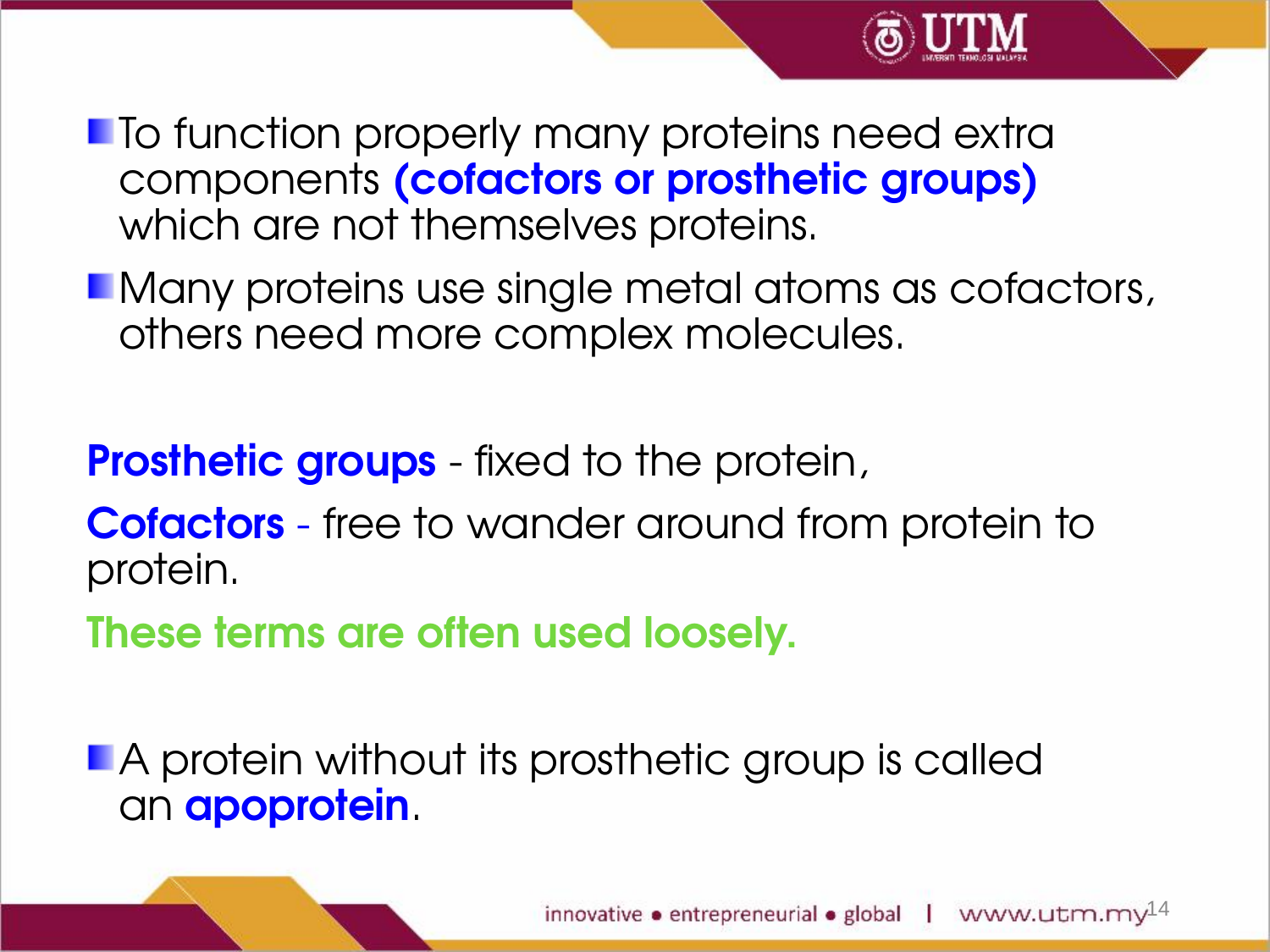

To function properly many proteins need extra components (cofactors or prosthetic groups) which are not themselves proteins.
Many proteins use single metal atoms as cofactors, others need more complex molecules.

Prosthetic groups - fixed to the protein,
Cofactors - free to wander around from protein to protein.
These terms are often used loosely.

A protein without its prosthetic group is called an apoprotein.
14